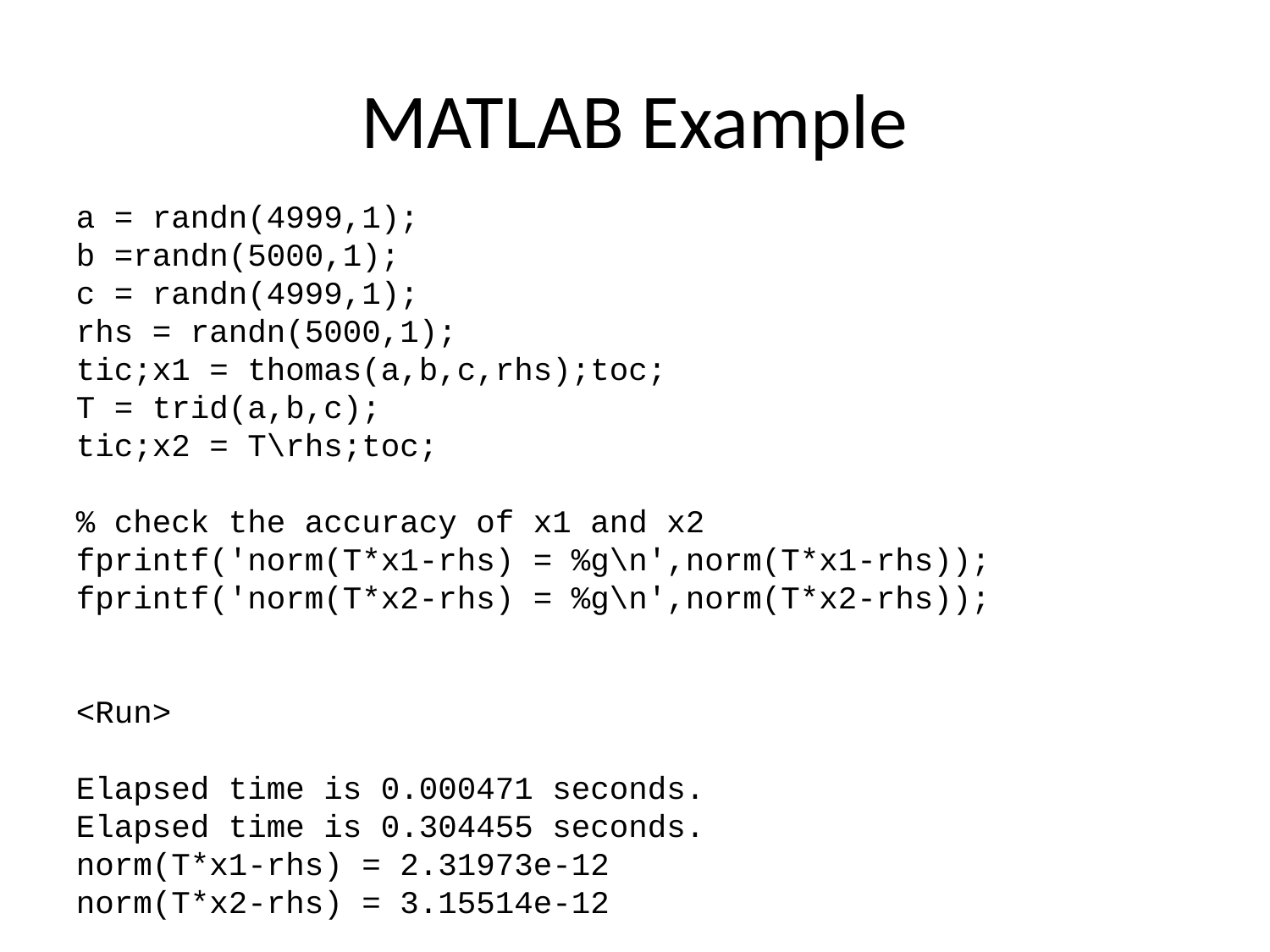

# MATLAB Example
a = randn(4999,1);
b =randn(5000,1);
c = randn(4999,1);
rhs = randn(5000,1);
tic;x1 = thomas(a,b,c,rhs);toc;
T = trid(a,b,c);
tic;x2 = T\rhs;toc;

% check the accuracy of x1 and x2
fprintf('norm(T*x1-rhs) = %g\n',norm(T*x1-rhs));
fprintf('norm(T*x2-rhs) = %g\n',norm(T*x2-rhs));

<Run>

Elapsed time is 0.000471 seconds.
Elapsed time is 0.304455 seconds.
norm(T*x1-rhs) = 2.31973e-12
norm(T*x2-rhs) = 3.15514e-12